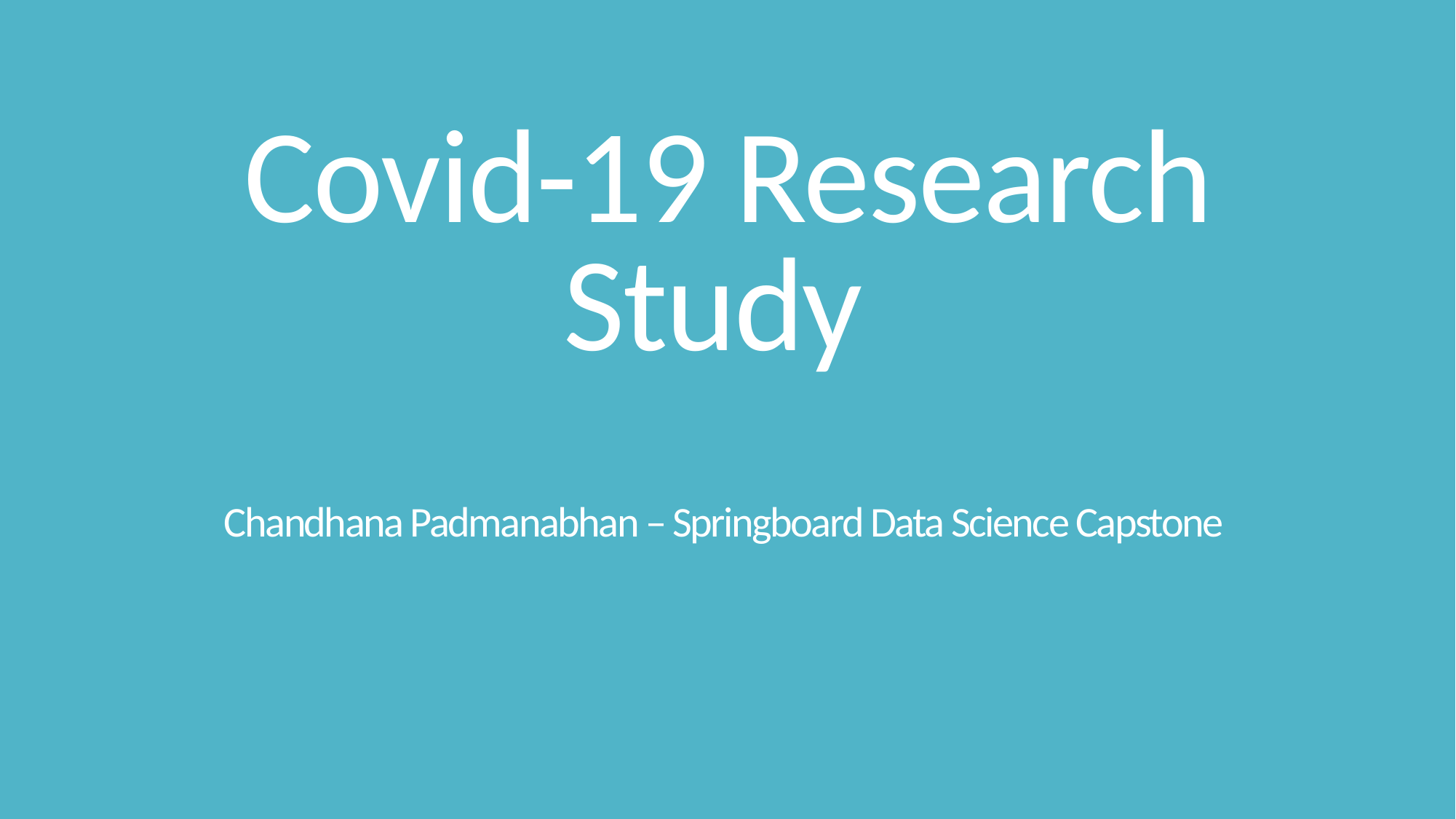

# Covid-19 Research Study Chandhana Padmanabhan – Springboard Data Science Capstone